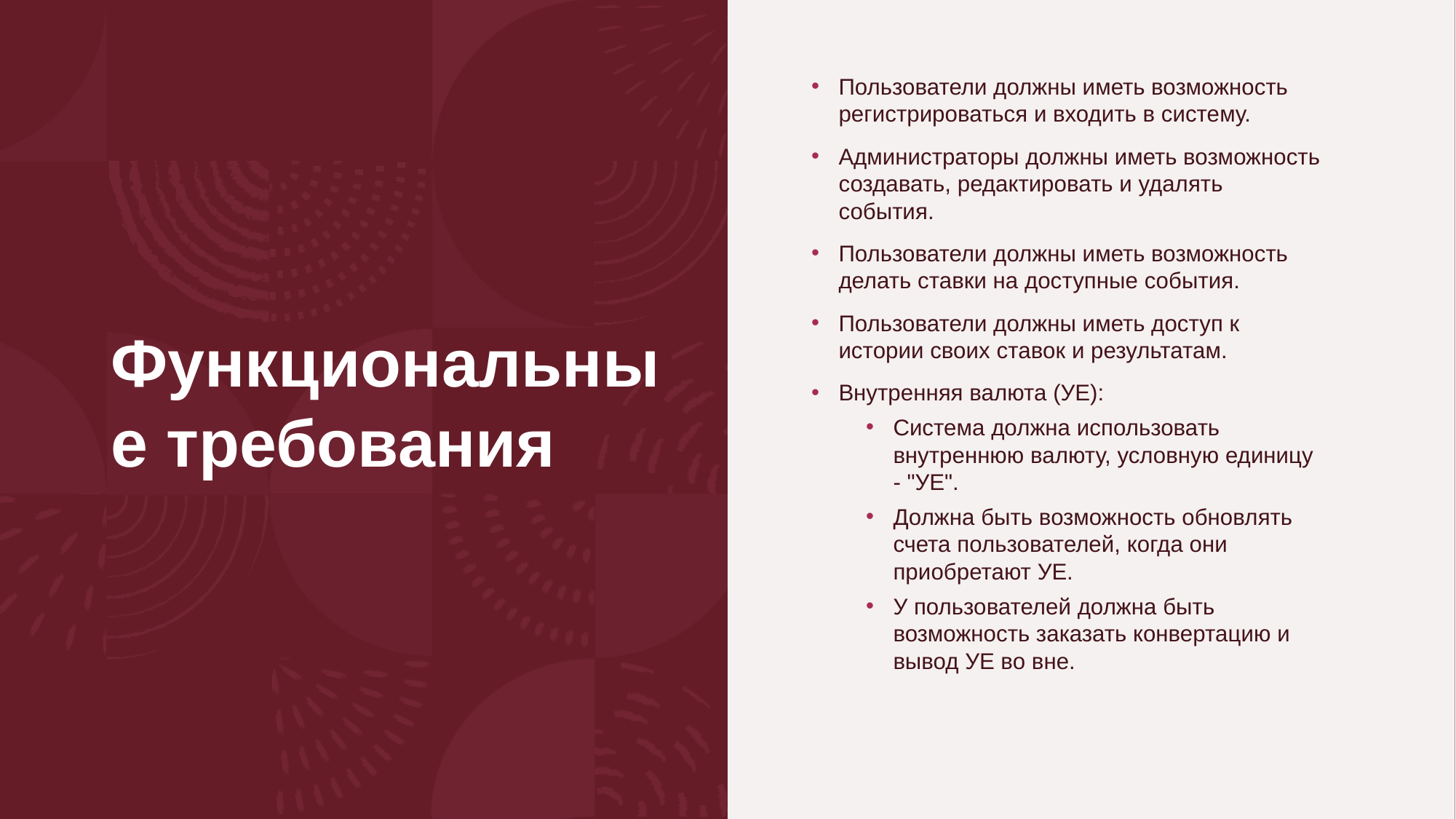

# Функциональные требования
Пользователи должны иметь возможность регистрироваться и входить в систему.
Администраторы должны иметь возможность создавать, редактировать и удалять события.
Пользователи должны иметь возможность делать ставки на доступные события.
Пользователи должны иметь доступ к истории своих ставок и результатам.
Внутренняя валюта (УЕ):
Система должна использовать внутреннюю валюту, условную единицу - "УЕ".
Должна быть возможность обновлять счета пользователей, когда они приобретают УЕ.
У пользователей должна быть возможность заказать конвертацию и вывод УЕ во вне.